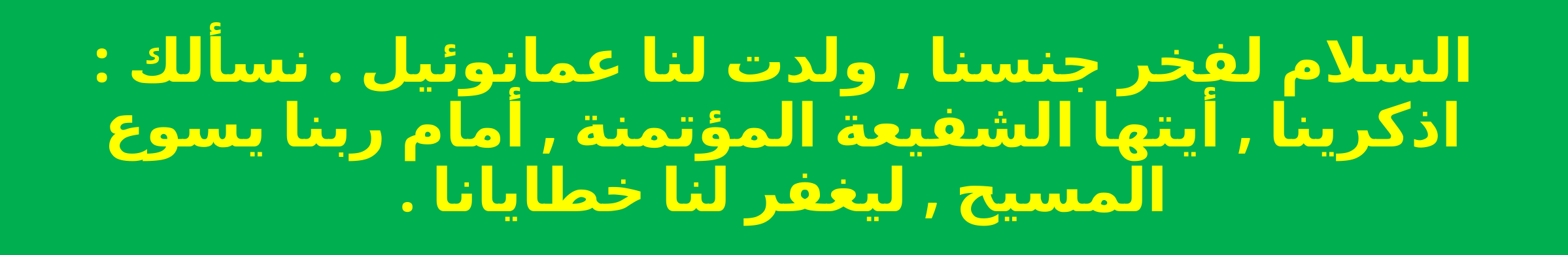

السلام لفخر جنسنا , ولدت لنا عمانوئيل . نسألك : اذكرينا , أيتها الشفيعة المؤتمنة , أمام ربنا يسوع المسيح , ليغفر لنا خطايانا .